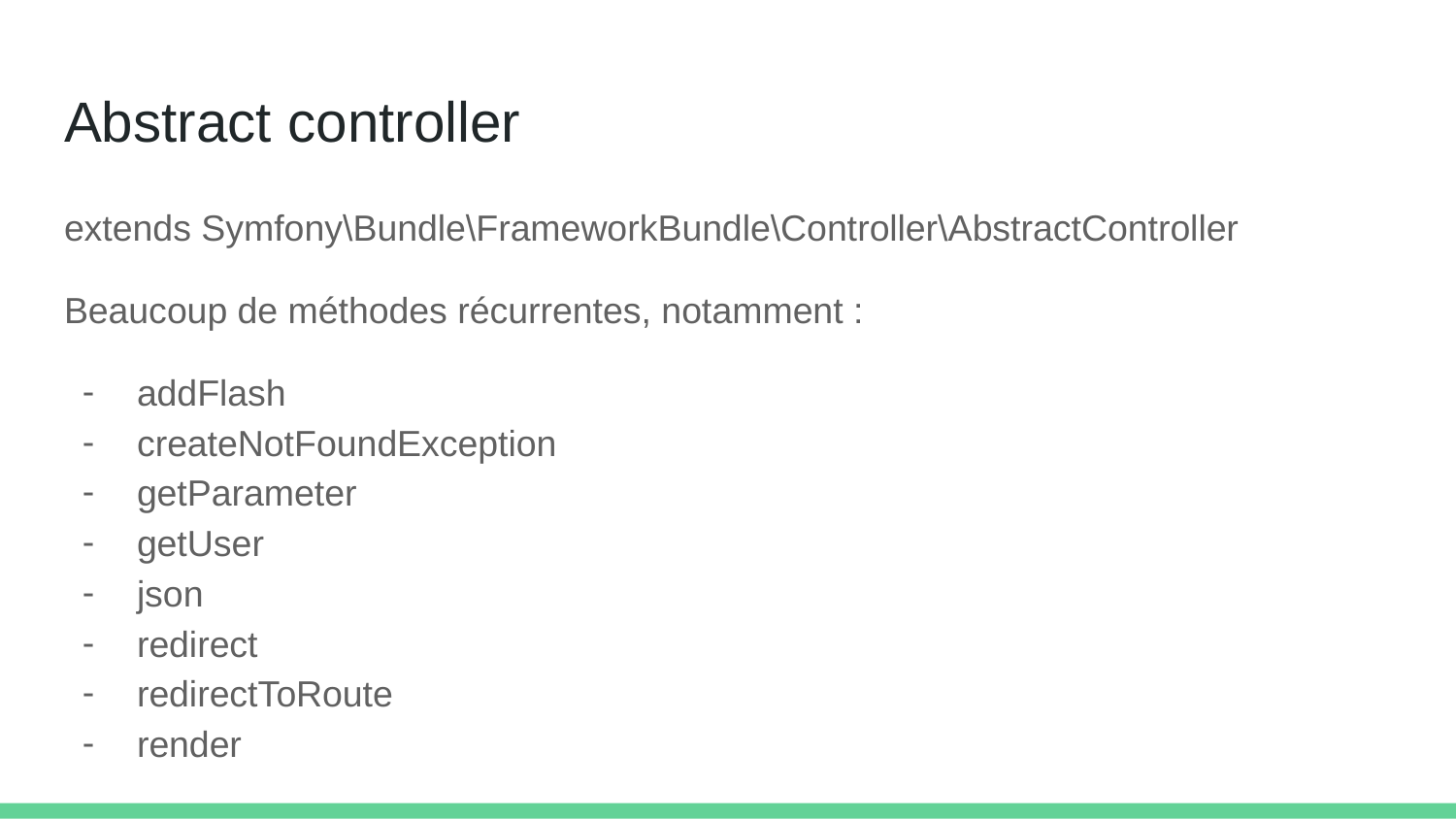

# Abstract controller
extends Symfony\Bundle\FrameworkBundle\Controller\AbstractController
Beaucoup de méthodes récurrentes, notamment :
addFlash
createNotFoundException
getParameter
getUser
json
redirect
redirectToRoute
render